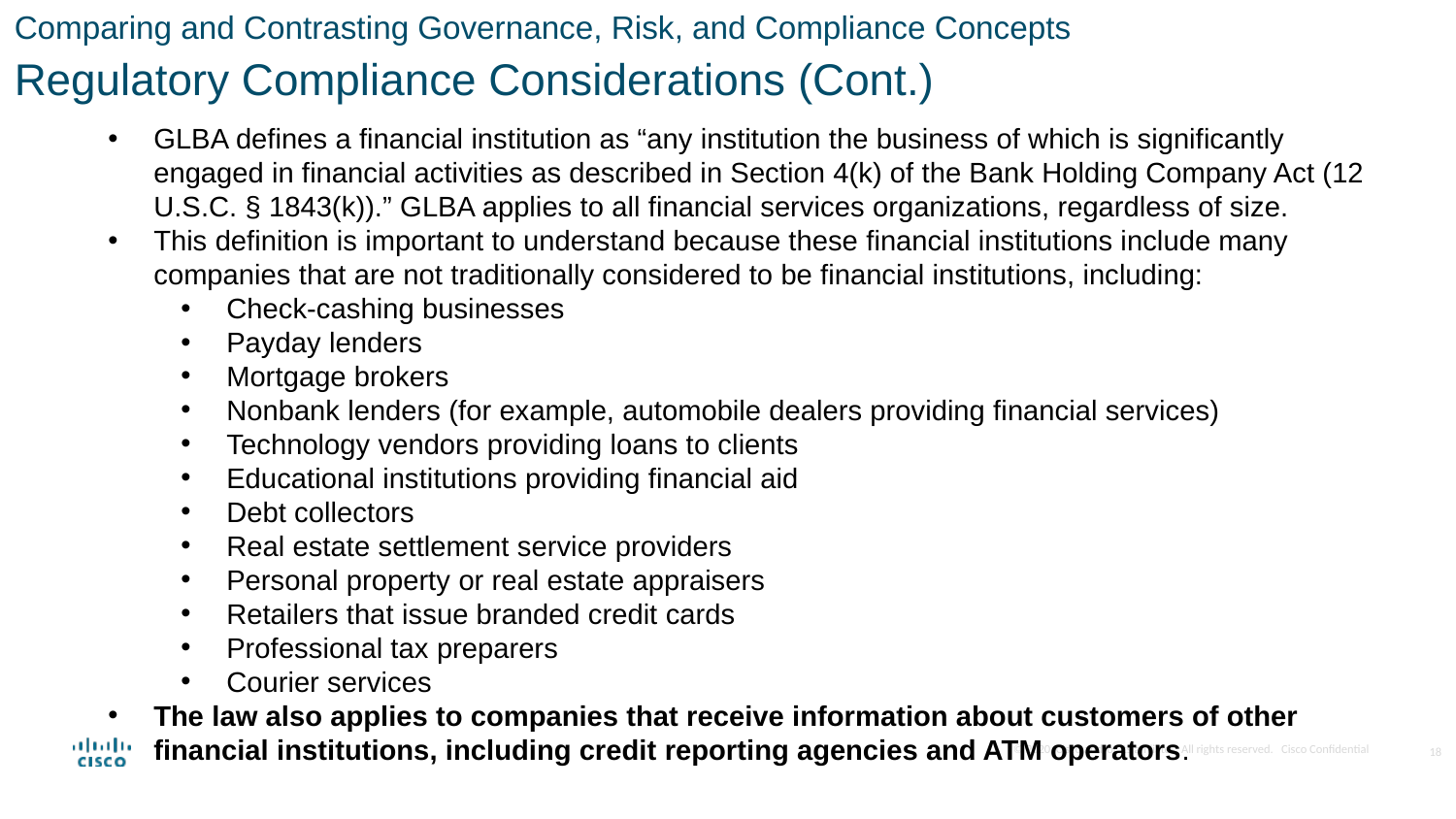

Comparing and Contrasting Governance, Risk, and Compliance Concepts
Regulatory Compliance Considerations (Cont.)
GLBA defines a financial institution as “any institution the business of which is significantly engaged in financial activities as described in Section 4(k) of the Bank Holding Company Act (12 U.S.C. § 1843(k)).” GLBA applies to all financial services organizations, regardless of size.
This definition is important to understand because these financial institutions include many companies that are not traditionally considered to be financial institutions, including:
Check-cashing businesses
Payday lenders
Mortgage brokers
Nonbank lenders (for example, automobile dealers providing financial services)
Technology vendors providing loans to clients
Educational institutions providing financial aid
Debt collectors
Real estate settlement service providers
Personal property or real estate appraisers
Retailers that issue branded credit cards
Professional tax preparers
Courier services
The law also applies to companies that receive information about customers of other financial institutions, including credit reporting agencies and ATM operators.
18